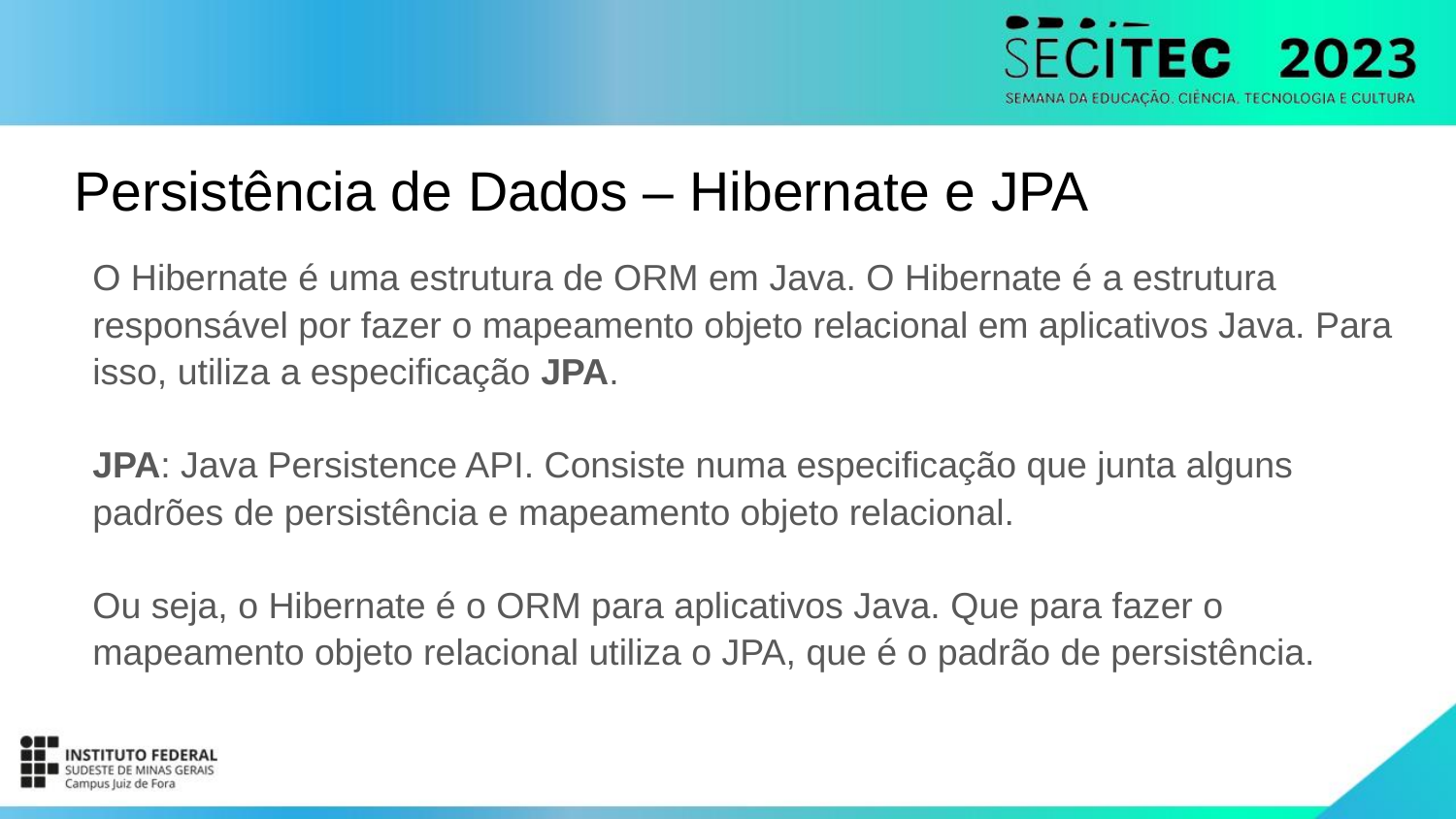

# Persistência de Dados – Hibernate e JPA
O Hibernate é uma estrutura de ORM em Java. O Hibernate é a estrutura responsável por fazer o mapeamento objeto relacional em aplicativos Java. Para isso, utiliza a especificação JPA.

JPA: Java Persistence API. Consiste numa especificação que junta alguns padrões de persistência e mapeamento objeto relacional.

Ou seja, o Hibernate é o ORM para aplicativos Java. Que para fazer o mapeamento objeto relacional utiliza o JPA, que é o padrão de persistência.